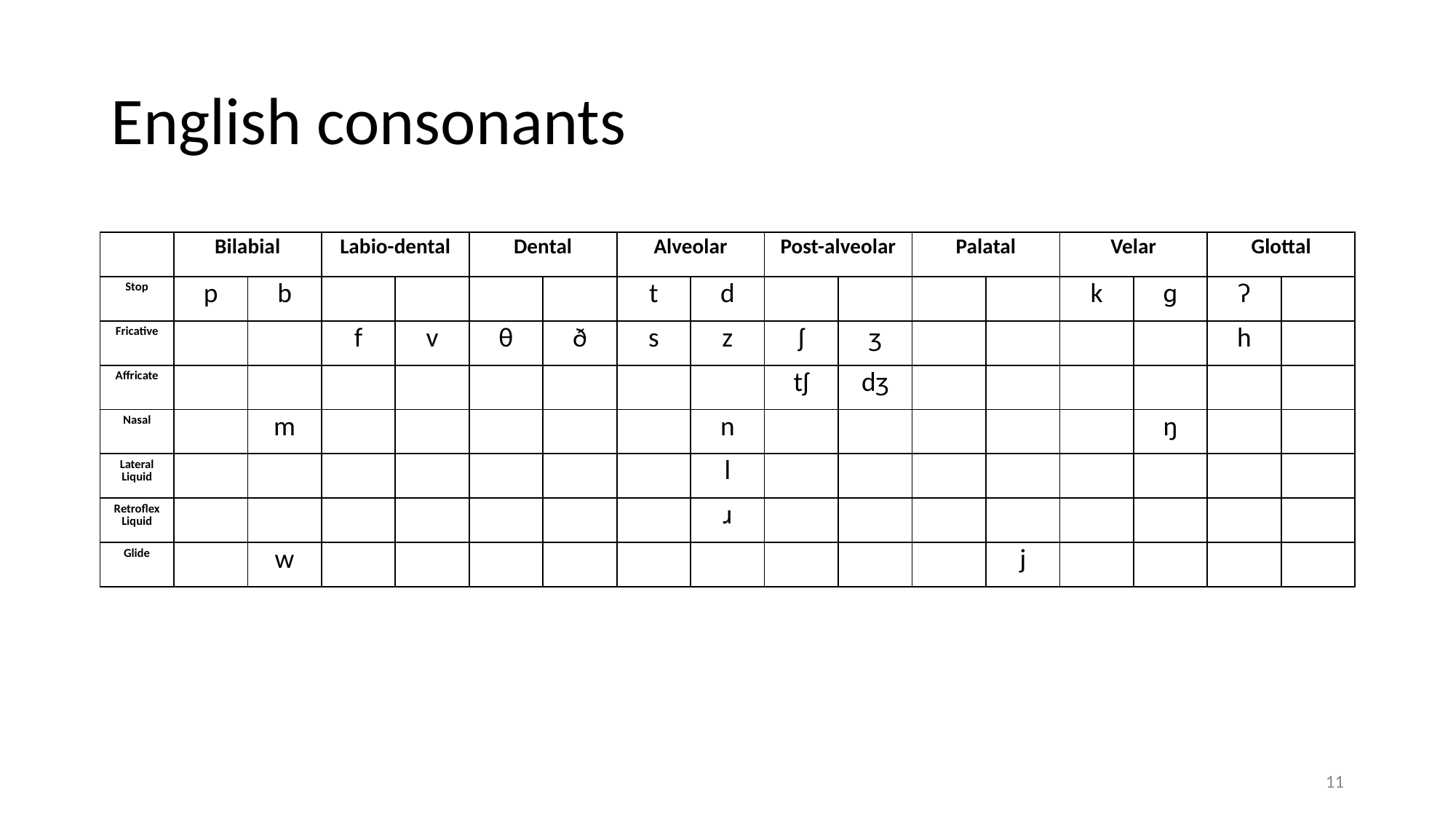

# English consonants
|  | Bilabial |  | Labio-dental |  | Dental |  | Alveolar |  | Post-alveolar |  | Palatal |  | Velar |  | Glottal |  |
| --- | --- | --- | --- | --- | --- | --- | --- | --- | --- | --- | --- | --- | --- | --- | --- | --- |
| Stop | p | b |  |  |  |  | t | d |  |  |  |  | k | ɡ | ʔ |  |
| Fricative |  |  | f | v | θ | ð | s | z | ʃ | ʒ |  |  |  |  | h |  |
| Affricate |  |  |  |  |  |  |  |  | tʃ | dʒ |  |  |  |  |  |  |
| Nasal |  | m |  |  |  |  |  | n |  |  |  |  |  | ŋ |  |  |
| Lateral Liquid |  |  |  |  |  |  |  | l |  |  |  |  |  |  |  |  |
| Retroflex Liquid |  |  |  |  |  |  |  | ɹ |  |  |  |  |  |  |  |  |
| Glide |  | w |  |  |  |  |  |  |  |  |  | j |  |  |  |  |
11